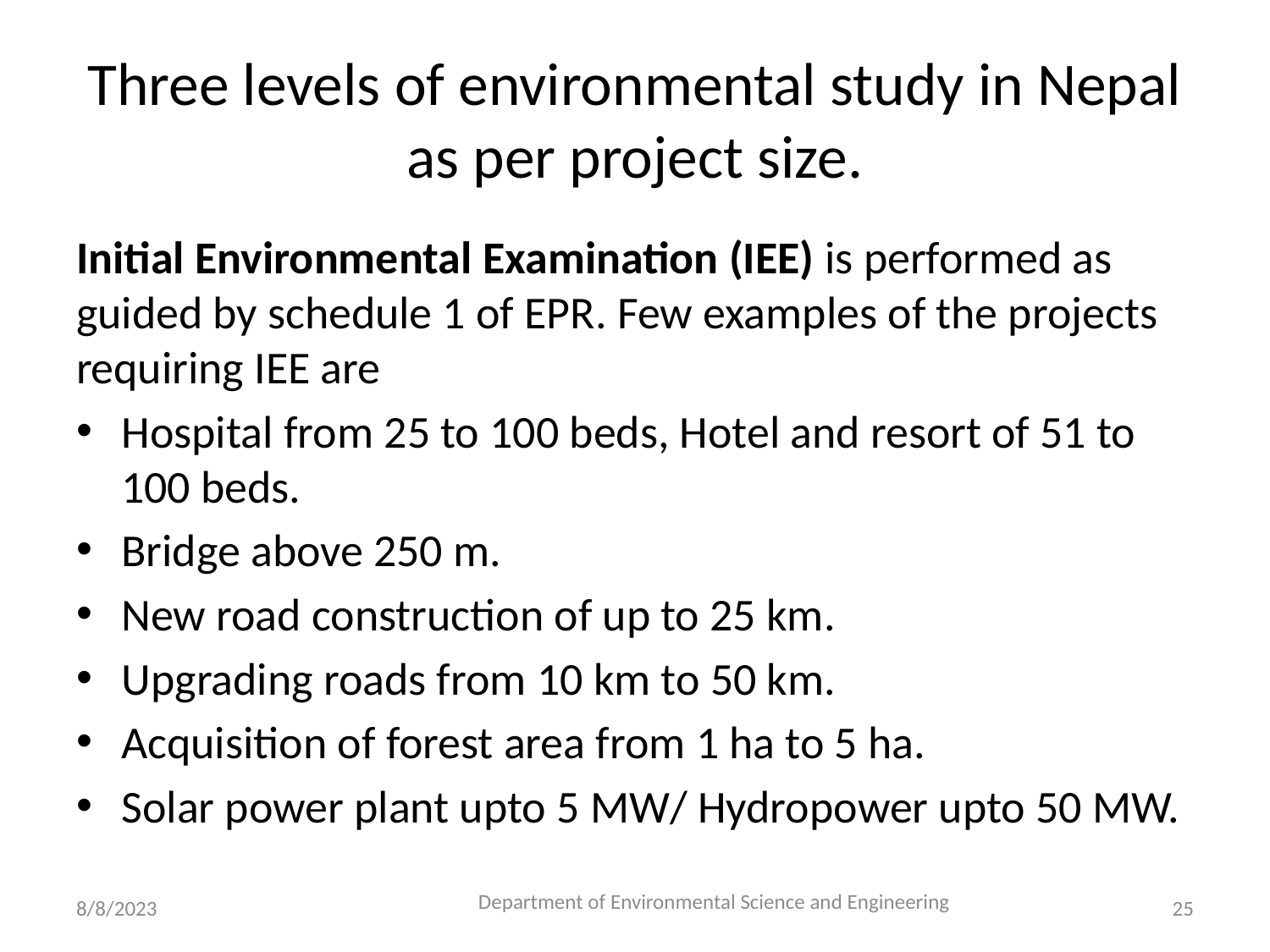

# Three levels of environmental study in Nepal as per project size.
Initial Environmental Examination (IEE) is performed as guided by schedule 1 of EPR. Few examples of the projects requiring IEE are
Hospital from 25 to 100 beds, Hotel and resort of 51 to 100 beds.
Bridge above 250 m.
New road construction of up to 25 km.
Upgrading roads from 10 km to 50 km.
Acquisition of forest area from 1 ha to 5 ha.
Solar power plant upto 5 MW/ Hydropower upto 50 MW.

8/8/2023
Department of Environmental Science and Engineering
25